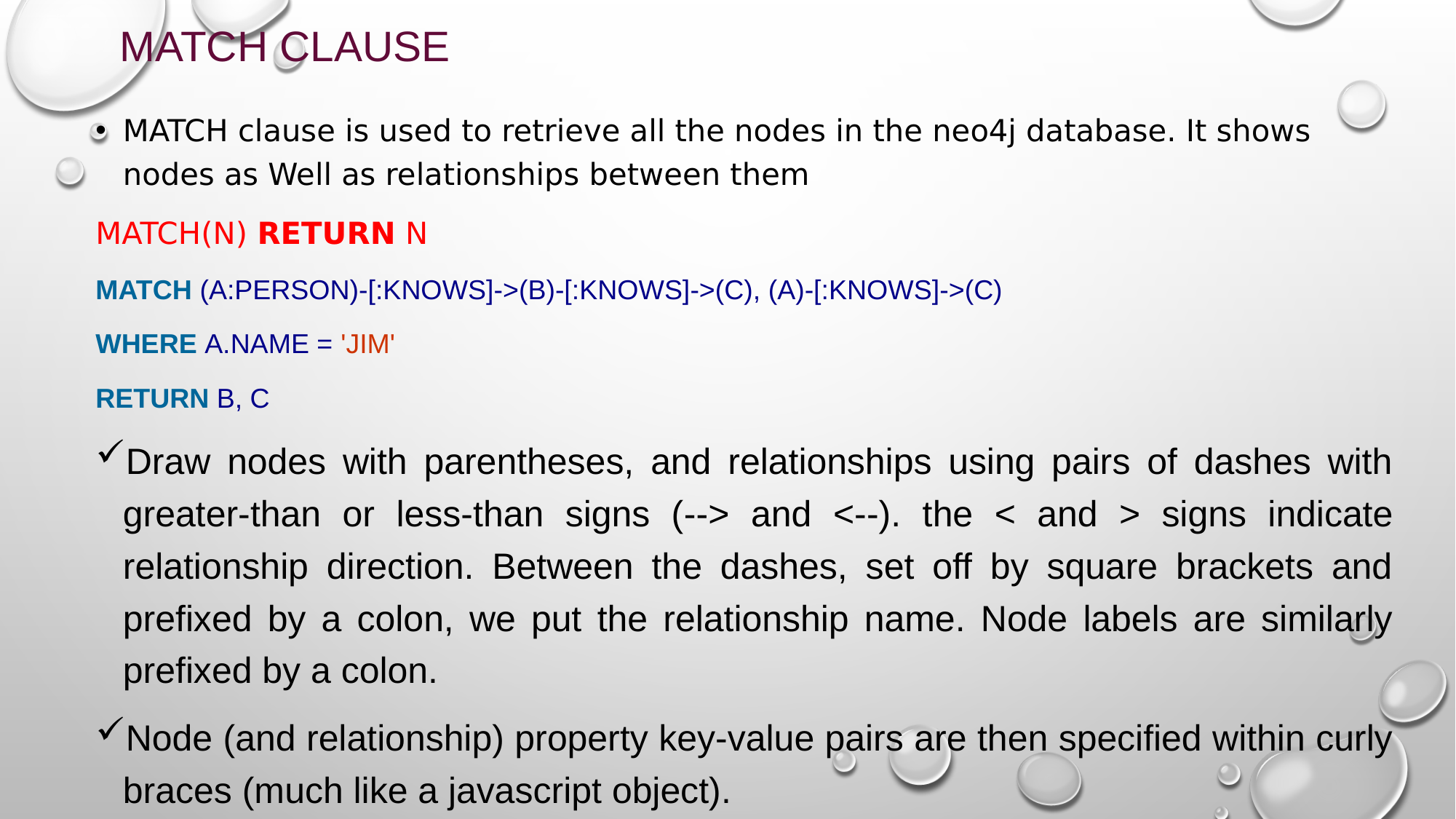

# MATCH Clause
MATCH clause is used to retrieve all the nodes in the neo4j database. It shows nodes as Well as relationships between them
MATCH(n) RETURN n
MATCH (a:Person)-[:KNOWS]->(b)-[:KNOWS]->(c), (a)-[:KNOWS]->(c)
WHERE a.name = 'Jim'
RETURN b, c
Draw nodes with parentheses, and relationships using pairs of dashes with greater-than or less-than signs (--> and <--). the < and > signs indicate relationship direction. Between the dashes, set off by square brackets and prefixed by a colon, we put the relationship name. Node labels are similarly prefixed by a colon.
Node (and relationship) property key-value pairs are then specified within curly braces (much like a javascript object).